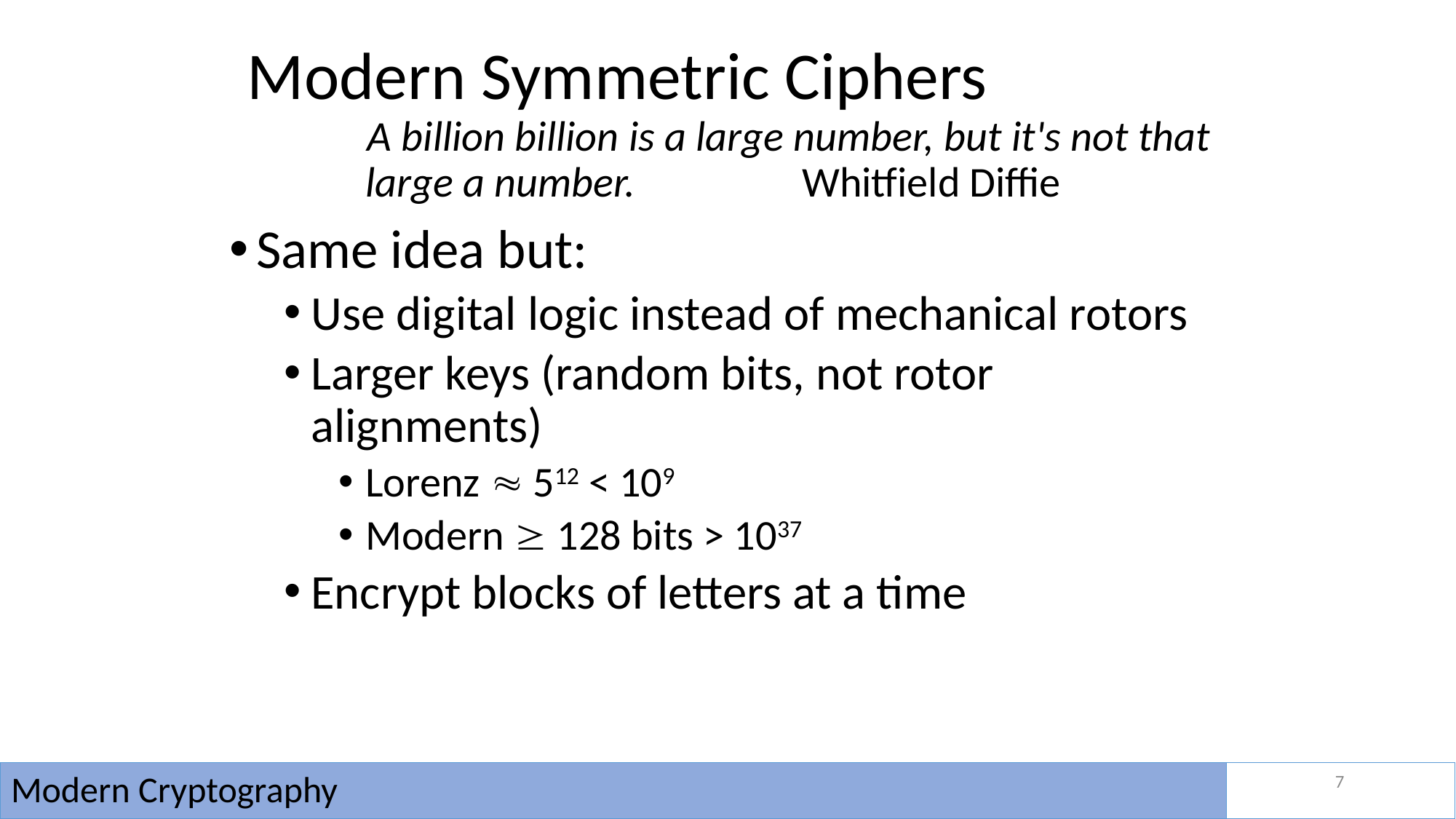

# Modern Symmetric Ciphers
   A billion billion is a large number, but it's not that large a number.		Whitfield Diffie
Same idea but:
Use digital logic instead of mechanical rotors
Larger keys (random bits, not rotor alignments)
Lorenz ≈ 512 < 109
Modern ≥ 128 bits > 1037
Encrypt blocks of letters at a time
7
Modern Cryptography